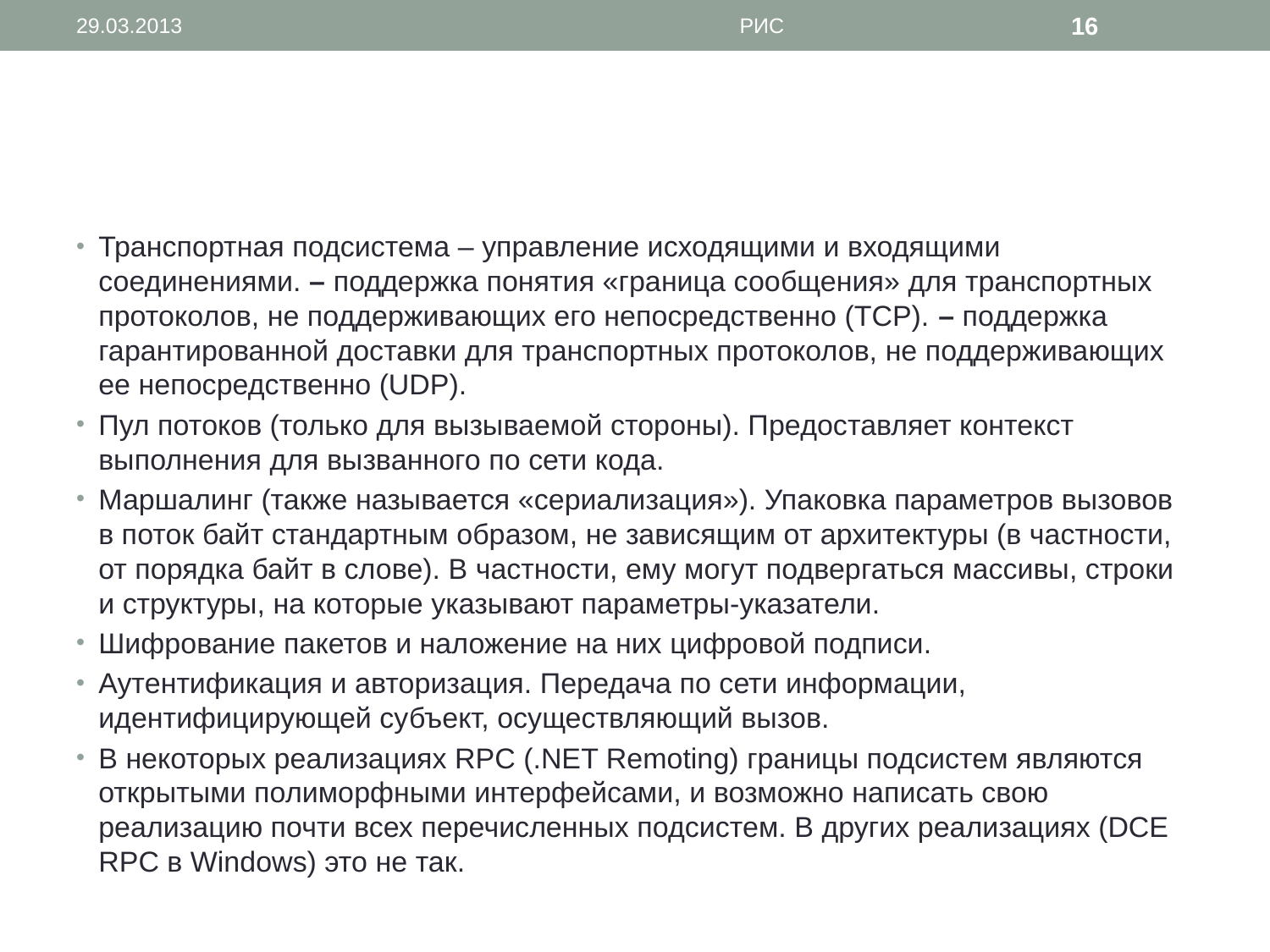

29.03.2013
РИС
16
#
Транспортная подсистема – управление исходящими и входящими соединениями. – поддержка понятия «граница сообщения» для транспортных протоколов, не поддерживающих его непосредственно (TCP). – поддержка гарантированной доставки для транспортных протоколов, не поддерживающих ее непосредственно (UDP).
Пул потоков (только для вызываемой стороны). Предоставляет контекст выполнения для вызванного по сети кода.
Маршалинг (также называется «сериализация»). Упаковка параметров вызовов в поток байт стандартным образом, не зависящим от архитектуры (в частности, от порядка байт в слове). В частности, ему могут подвергаться массивы, строки и структуры, на которые указывают параметры-указатели.
Шифрование пакетов и наложение на них цифровой подписи.
Аутентификация и авторизация. Передача по сети информации, идентифицирующей субъект, осуществляющий вызов.
В некоторых реализациях RPC (.NET Remoting) границы подсистем являются открытыми полиморфными интерфейсами, и возможно написать свою реализацию почти всех перечисленных подсистем. В других реализациях (DCE RPC в Windows) это не так.